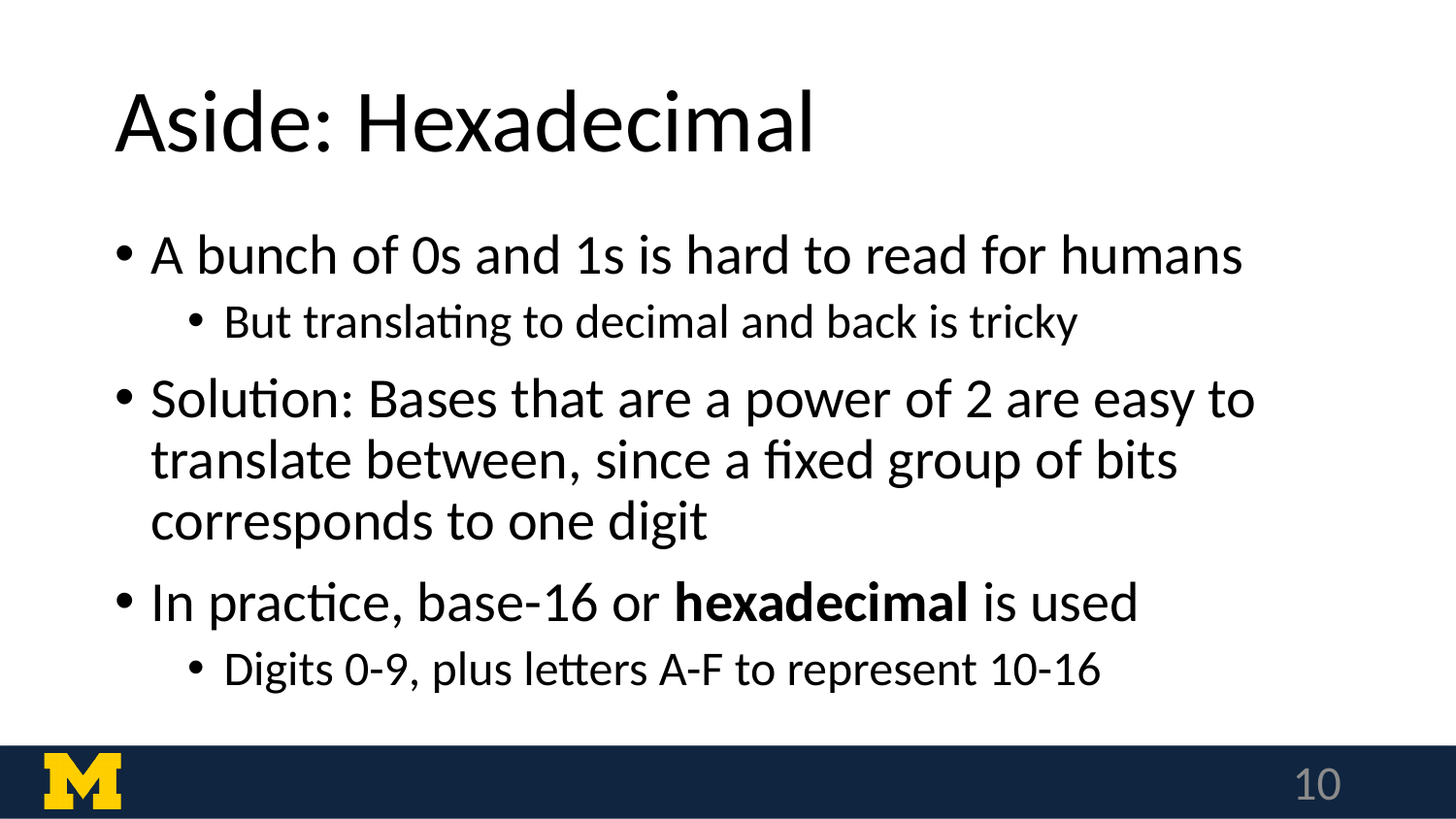

# Aside: Hexadecimal
A bunch of 0s and 1s is hard to read for humans
But translating to decimal and back is tricky
Solution: Bases that are a power of 2 are easy to translate between, since a fixed group of bits corresponds to one digit
In practice, base-16 or hexadecimal is used
Digits 0-9, plus letters A-F to represent 10-16
10